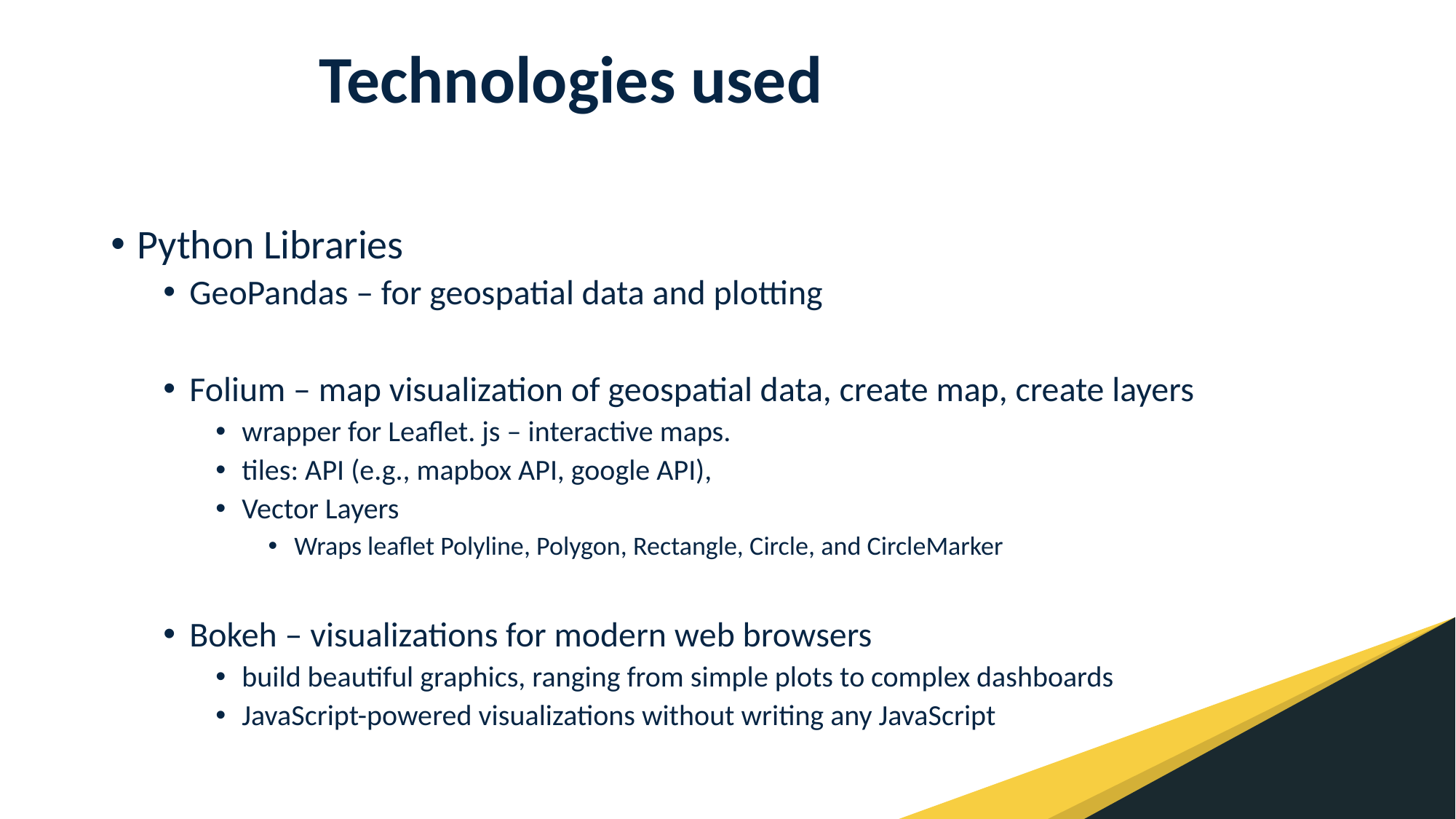

# Technologies used
Python Libraries
GeoPandas – for geospatial data and plotting

Folium – map visualization of geospatial data, create map, create layers
wrapper for Leaflet. js – interactive maps.
tiles: API (e.g., mapbox API, google API),
Vector Layers
Wraps leaflet Polyline, Polygon, Rectangle, Circle, and CircleMarker

Bokeh – visualizations for modern web browsers
build beautiful graphics, ranging from simple plots to complex dashboards
JavaScript-powered visualizations without writing any JavaScript